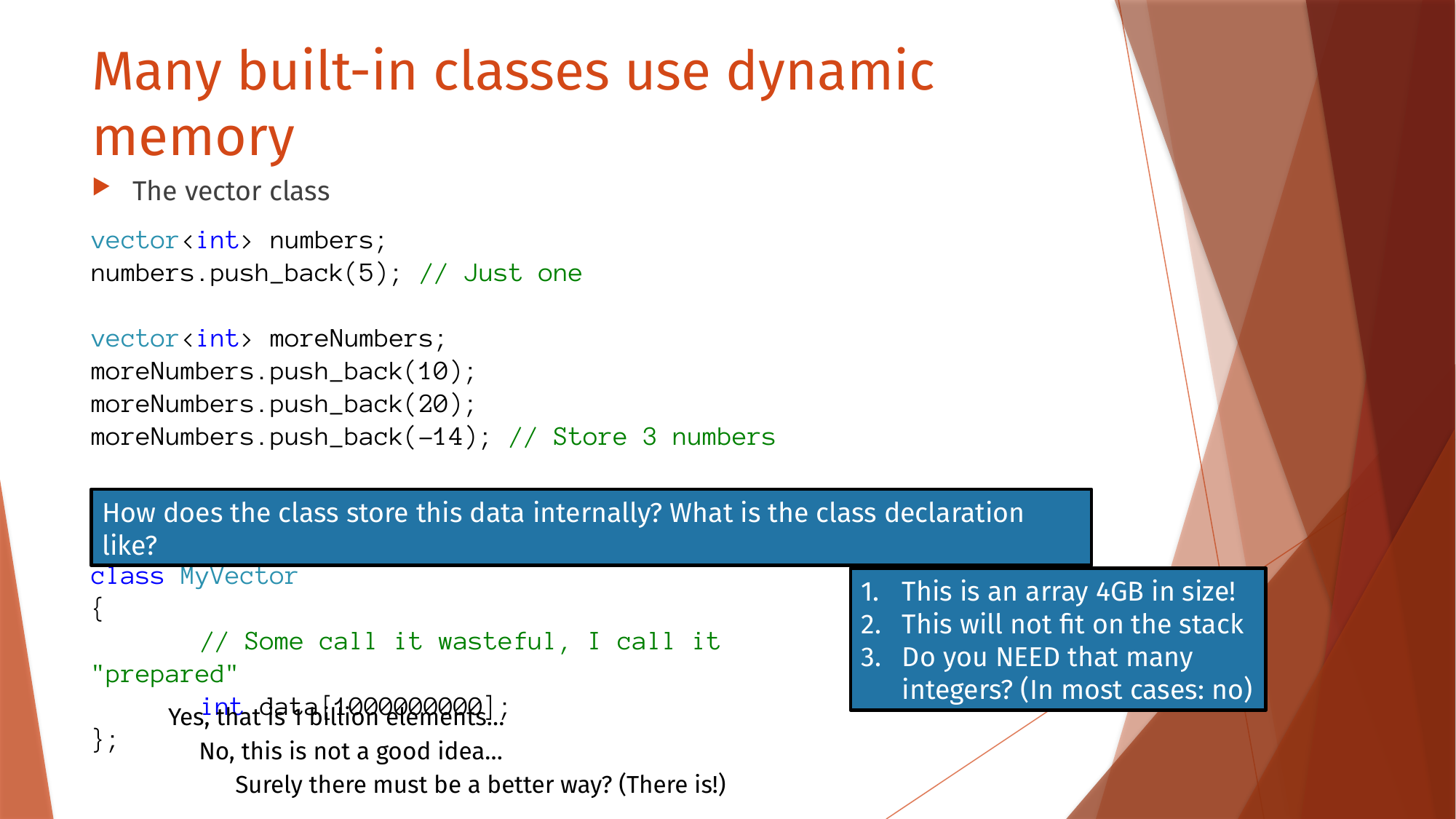

# Many built-in classes use dynamic memory
The vector class
vector<int> numbers;
numbers.push_back(5); // Just one

vector<int> moreNumbers;
moreNumbers.push_back(10);
moreNumbers.push_back(20);
moreNumbers.push_back(-14); // Store 3 numbers
How does the class store this data internally? What is the class declaration like?
class MyVector
{
	// Some call it wasteful, I call it "prepared"
	int data[1000000000];
};
This is an array 4GB in size!
This will not fit on the stack
Do you NEED that many integers? (In most cases: no)
Yes, that is 1 billion elements…
No, this is not a good idea…
Surely there must be a better way? (There is!)